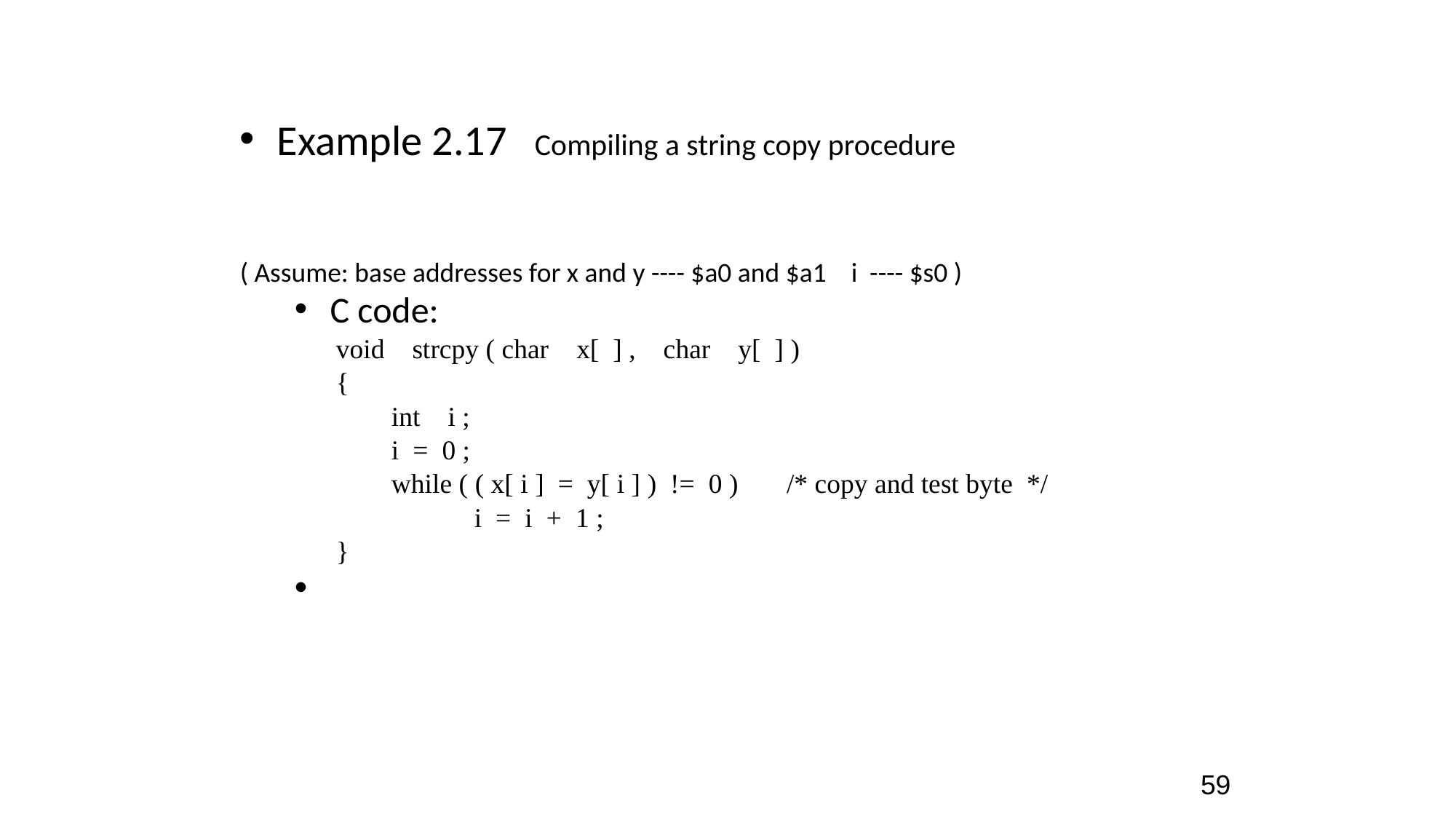

Example 2.17    Compiling a string copy procedure

( Assume: base addresses for x and y ---- $a0 and $a1    i  ---- $s0 )
 C code:
      void    strcpy ( char    x[  ] ,    char    y[  ] )
      {
              int    i ;
              i  =  0 ;
              while ( ( x[ i ]  =  y[ i ] )  !=  0 )       /* copy and test byte  */
                          i  =  i  +  1 ;
      }

59